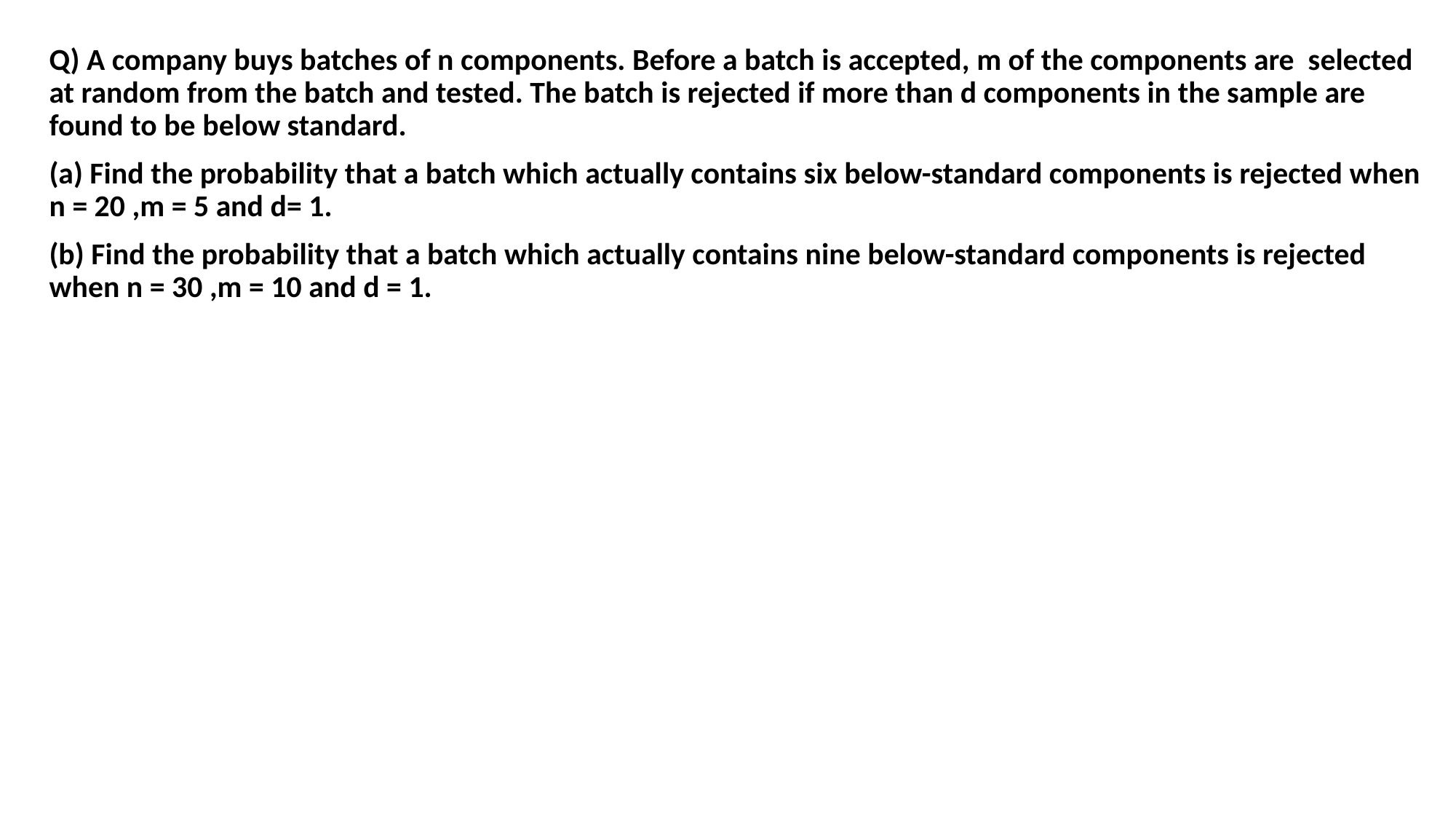

Q) A company buys batches of n components. Before a batch is accepted, m of the components are  selected at random from the batch and tested. The batch is rejected if more than d components in the sample are found to be below standard.
(a) Find the probability that a batch which actually contains six below-standard components is rejected when n = 20 ,m = 5 and d= 1.
(b) Find the probability that a batch which actually contains nine below-standard components is rejected when n = 30 ,m = 10 and d = 1.